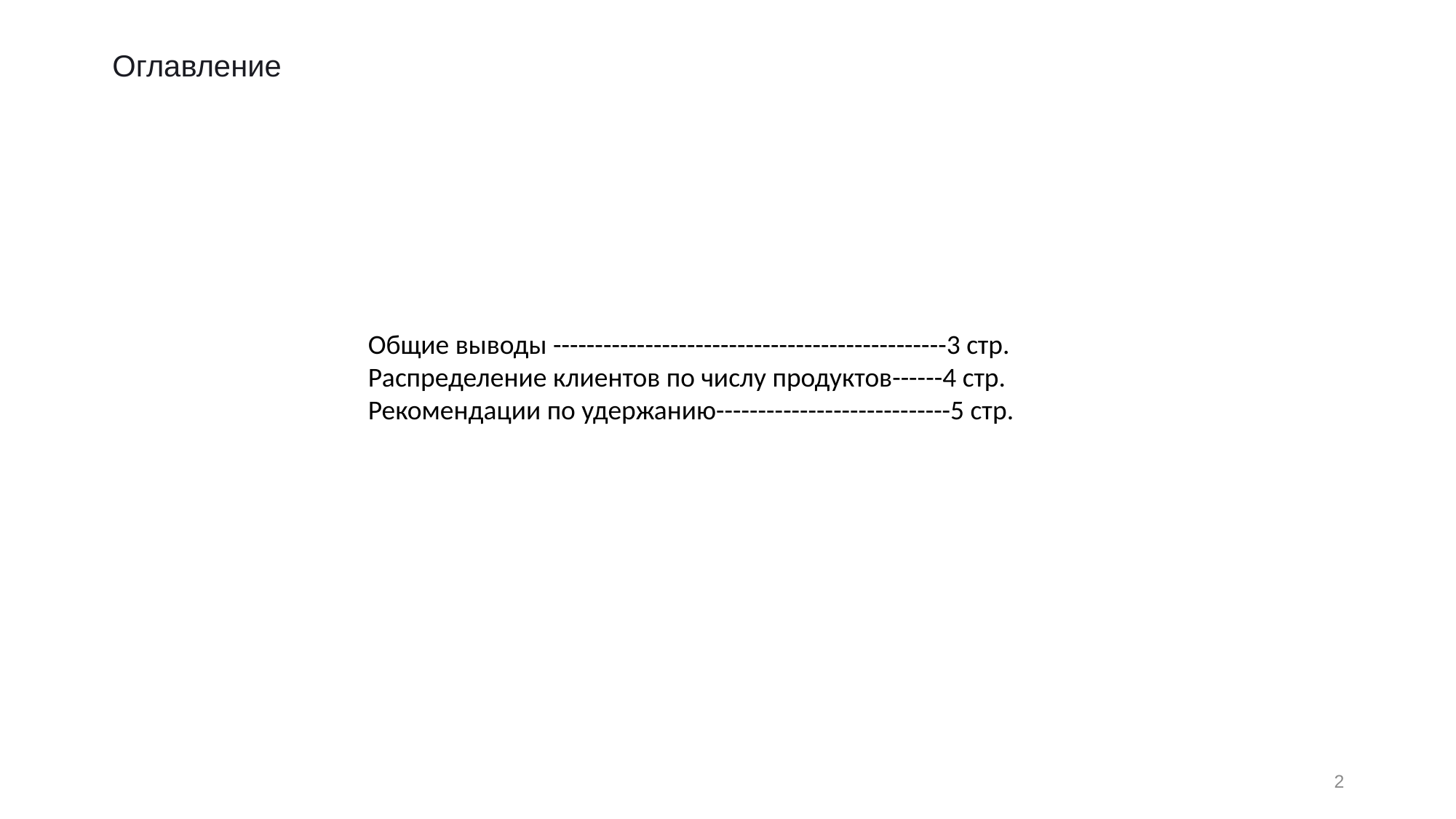

# Оглавление
Общие выводы -----------------------------------------------3 стр.
Распределение клиентов по числу продуктов------4 стр.
Рекомендации по удержанию----------------------------5 стр.

2
90 тыс.
взаимодействий с карточками приходятся на ТОP3 темы источников